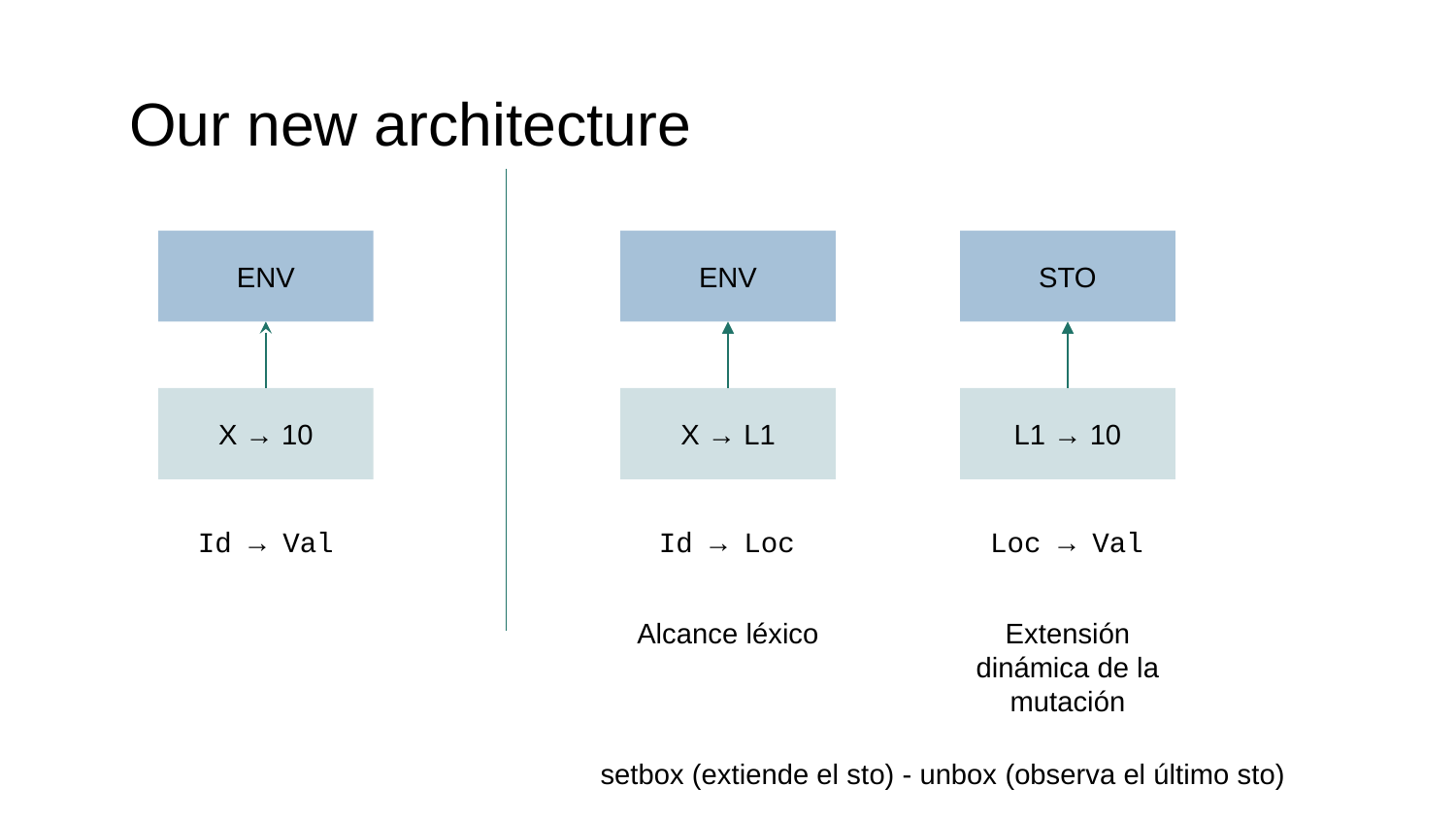

Our new architecture
ENV
ENV
STO
X → 10
X → L1
L1 → 10
Id → Val
Id → Loc
Loc → Val
Alcance léxico
Extensión dinámica de la mutación
setbox (extiende el sto) - unbox (observa el último sto)